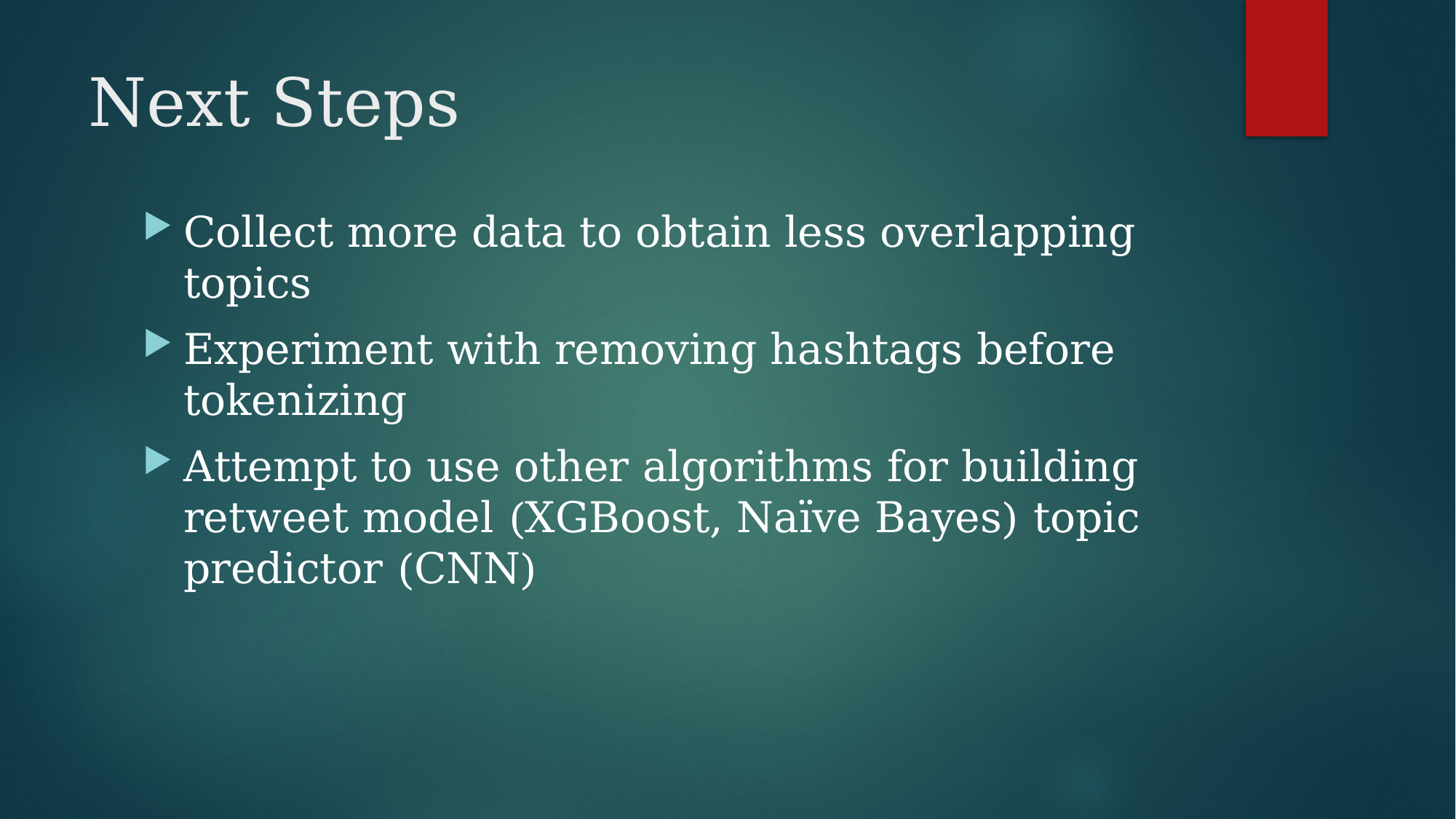

# Next Steps
Collect more data to obtain less overlapping topics
Experiment with removing hashtags before tokenizing
Attempt to use other algorithms for building retweet model (XGBoost, Naïve Bayes) topic predictor (CNN)